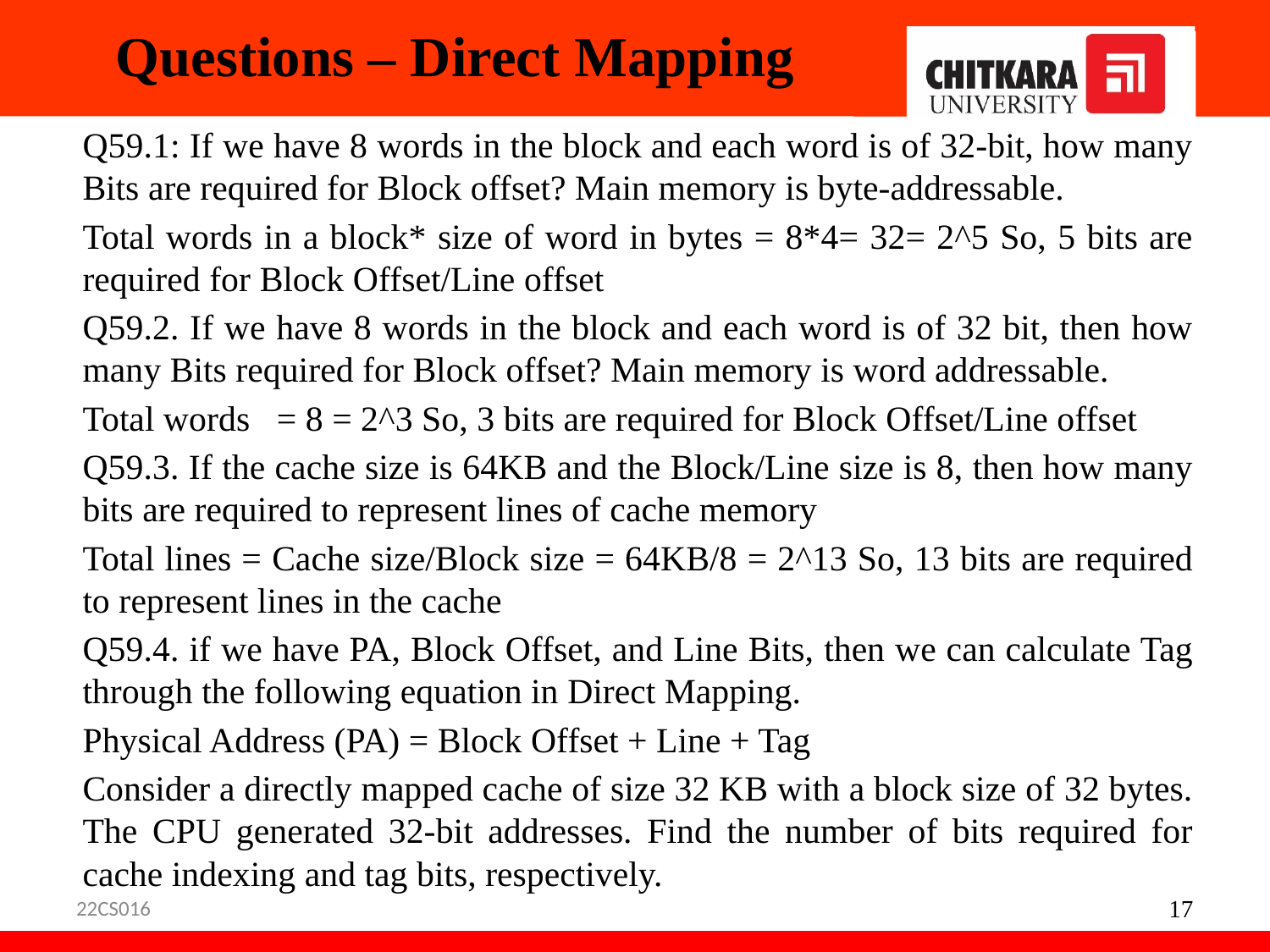

# Questions – Direct Mapping
Q59.1: If we have 8 words in the block and each word is of 32-bit, how many Bits are required for Block offset? Main memory is byte-addressable.
Total words in a block* size of word in bytes = 8*4= 32= 2^5 So, 5 bits are required for Block Offset/Line offset
Q59.2. If we have 8 words in the block and each word is of 32 bit, then how many Bits required for Block offset? Main memory is word addressable.
Total words   = 8 = 2^3 So, 3 bits are required for Block Offset/Line offset
Q59.3. If the cache size is 64KB and the Block/Line size is 8, then how many bits are required to represent lines of cache memory
Total lines = Cache size/Block size = 64KB/8 = 2^13 So, 13 bits are required to represent lines in the cache
Q59.4. if we have PA, Block Offset, and Line Bits, then we can calculate Tag through the following equation in Direct Mapping.
Physical Address (PA) = Block Offset + Line + Tag
Consider a directly mapped cache of size 32 KB with a block size of 32 bytes. The CPU generated 32-bit addresses. Find the number of bits required for cache indexing and tag bits, respectively.

22CS016
17